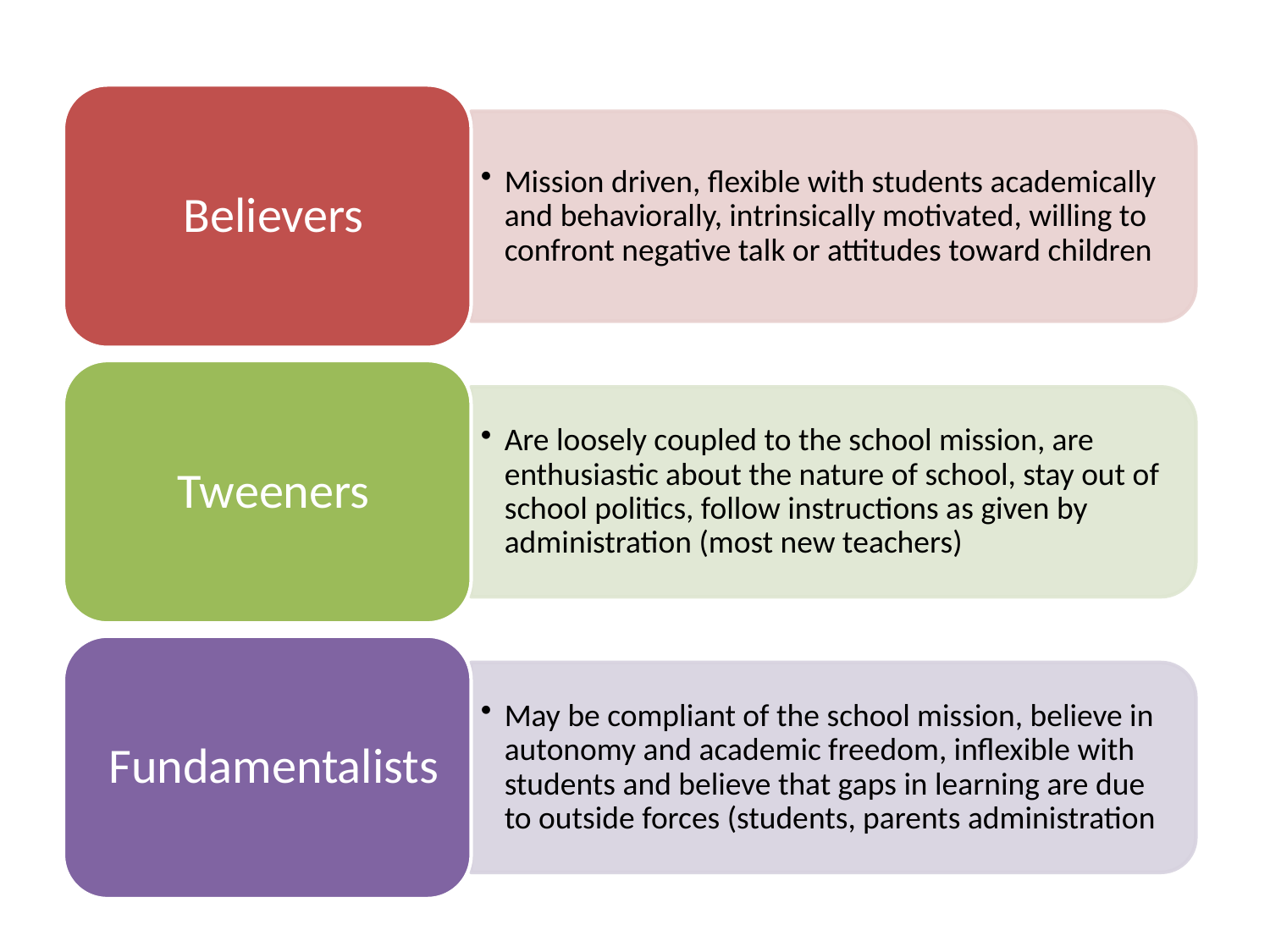

Mission driven, flexible with students academically and behaviorally, intrinsically motivated, willing to confront negative talk or attitudes toward children
Believers
Are loosely coupled to the school mission, are enthusiastic about the nature of school, stay out of school politics, follow instructions as given by administration (most new teachers)
Tweeners
May be compliant of the school mission, believe in autonomy and academic freedom, inflexible with students and believe that gaps in learning are due to outside forces (students, parents administration
Fundamentalists